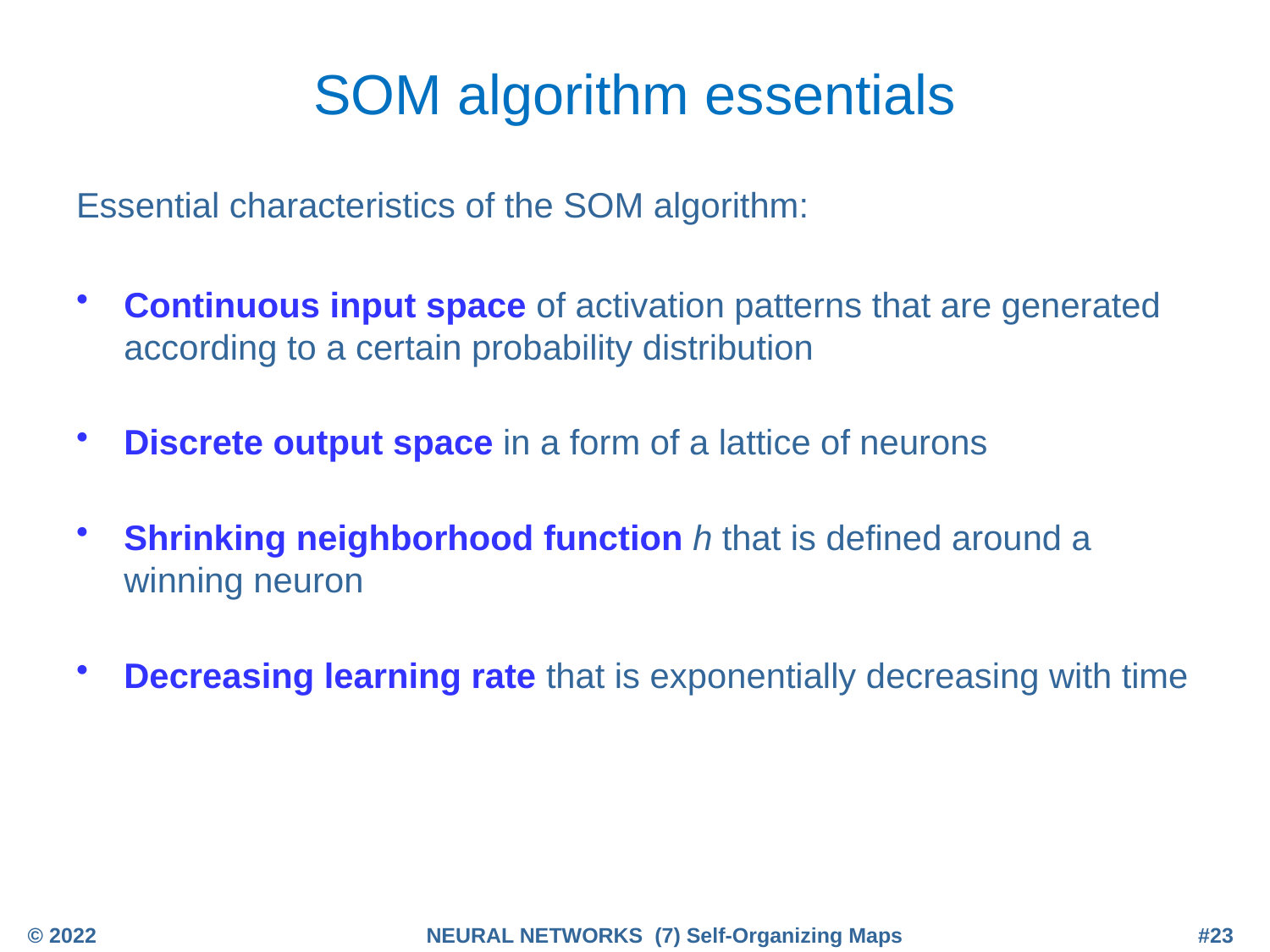

# SOM algorithm essentials
Essential characteristics of the SOM algorithm:

Continuous input space of activation patterns that are generated according to a certain probability distribution

Discrete output space in a form of a lattice of neurons

Shrinking neighborhood function h that is defined around a winning neuron

Decreasing learning rate that is exponentially decreasing with time
© 2022
NEURAL NETWORKS  (7) Self-Organizing Maps
#23